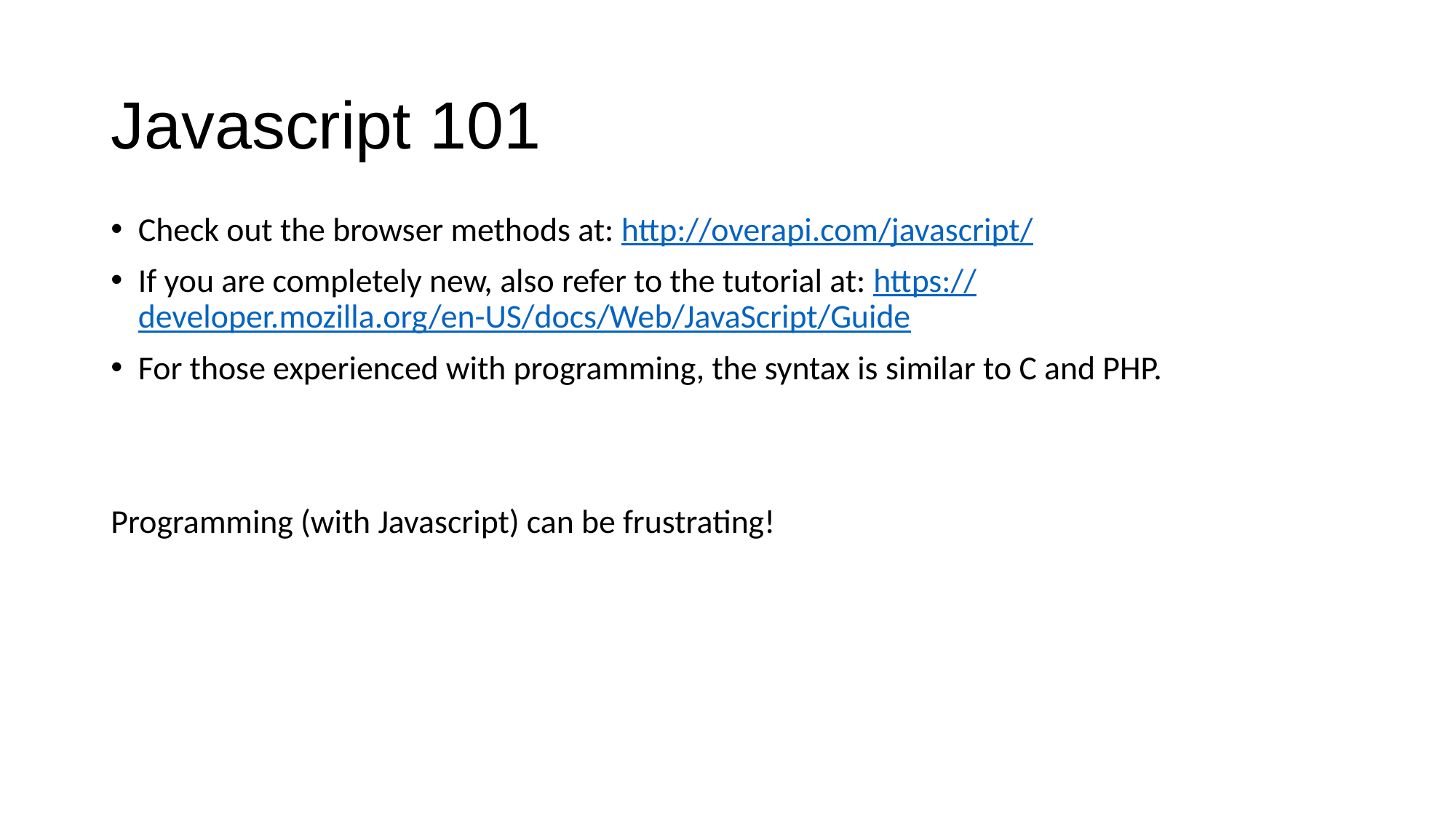

# Javascript 101
Check out the browser methods at: http://overapi.com/javascript/
If you are completely new, also refer to the tutorial at: https://developer.mozilla.org/en-US/docs/Web/JavaScript/Guide
For those experienced with programming, the syntax is similar to C and PHP.

Programming (with Javascript) can be frustrating!